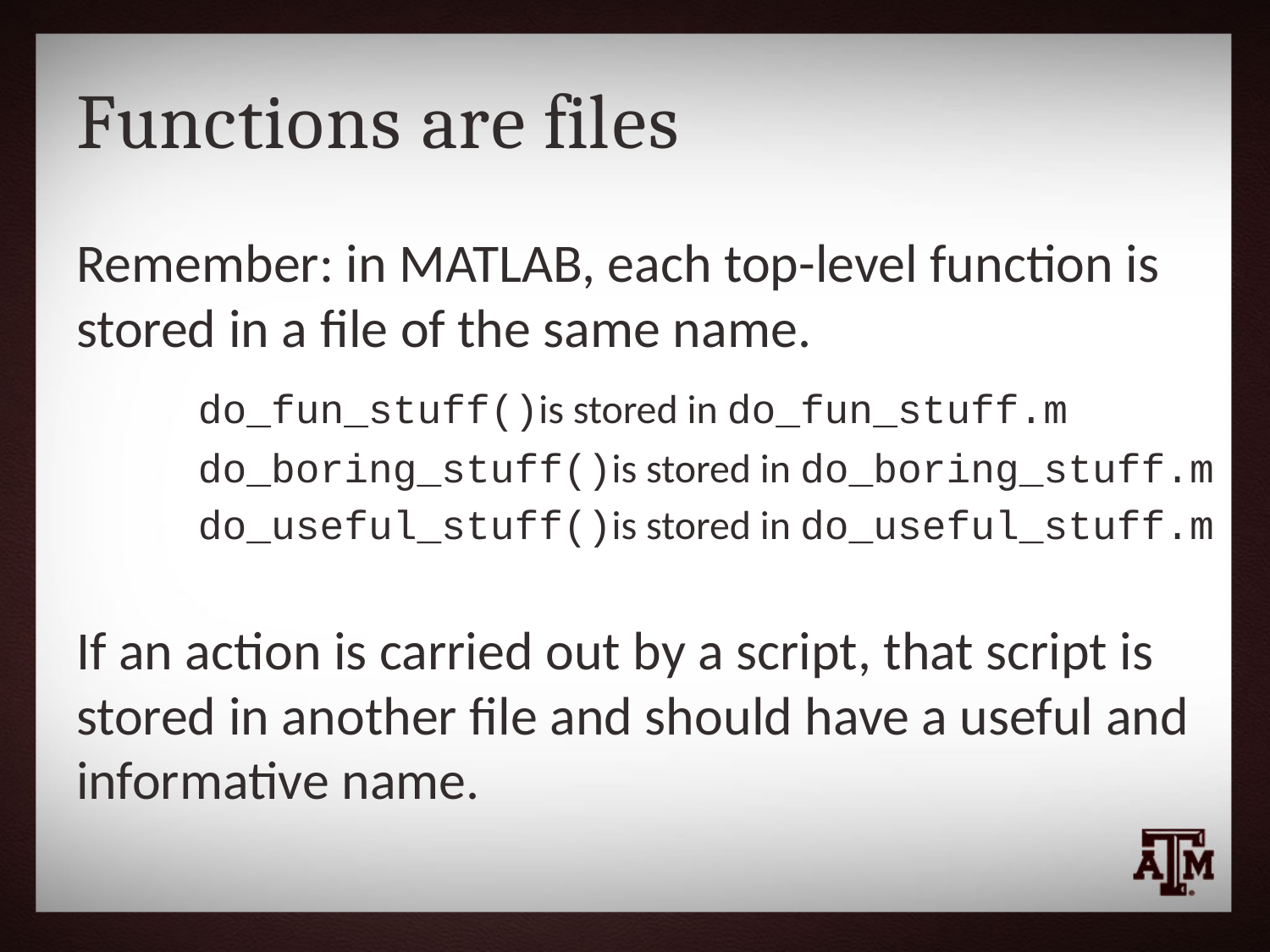

# Functions are files
Remember: in MATLAB, each top-level function is stored in a file of the same name.
	do_fun_stuff()is stored in do_fun_stuff.m
	do_boring_stuff()is stored in do_boring_stuff.m
	do_useful_stuff()is stored in do_useful_stuff.m

If an action is carried out by a script, that script is stored in another file and should have a useful and informative name.